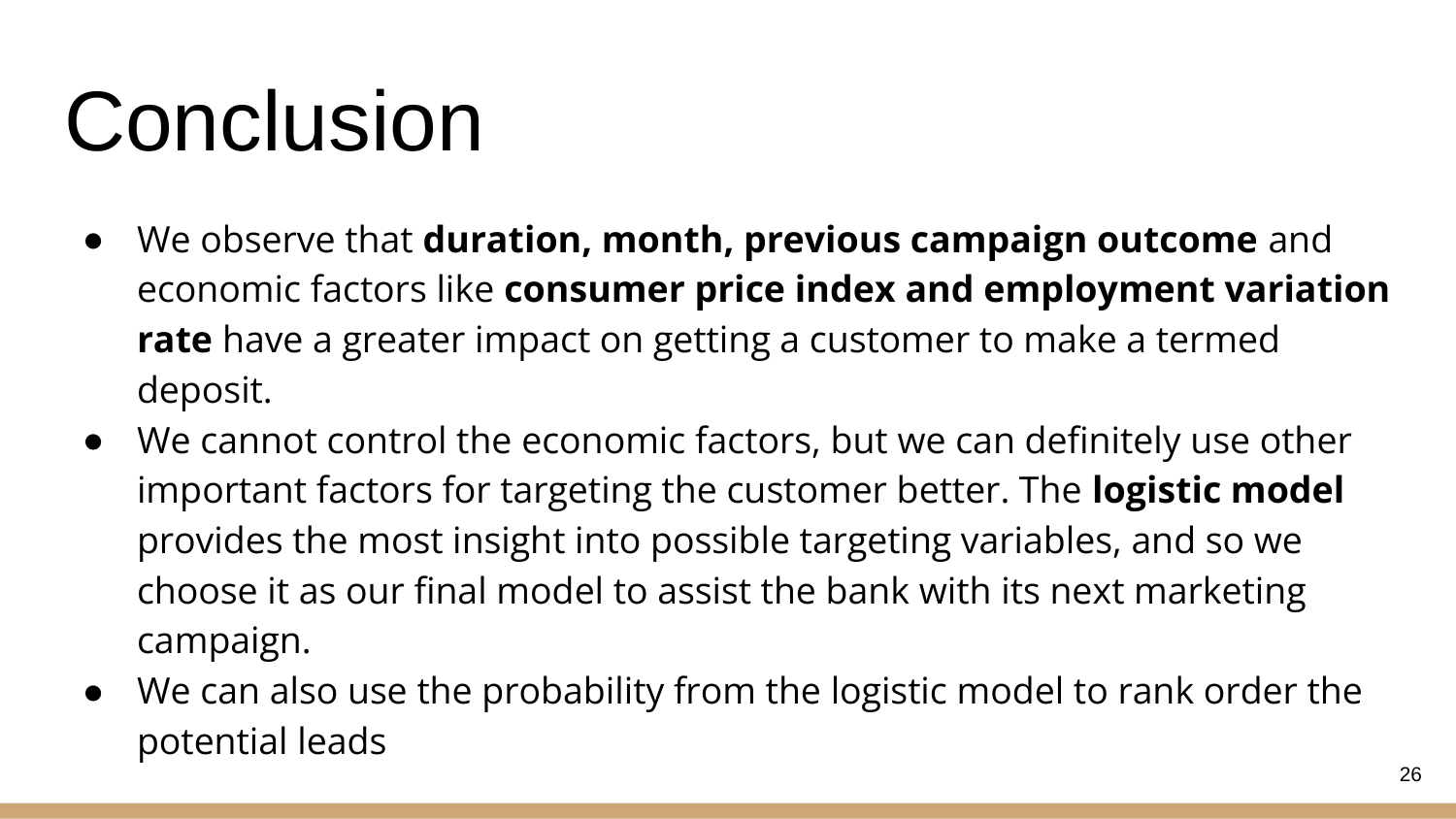

# Conclusion
We observe that duration, month, previous campaign outcome and economic factors like consumer price index and employment variation rate have a greater impact on getting a customer to make a termed deposit.
We cannot control the economic factors, but we can definitely use other important factors for targeting the customer better. The logistic model provides the most insight into possible targeting variables, and so we choose it as our final model to assist the bank with its next marketing campaign.
We can also use the probability from the logistic model to rank order the potential leads
26